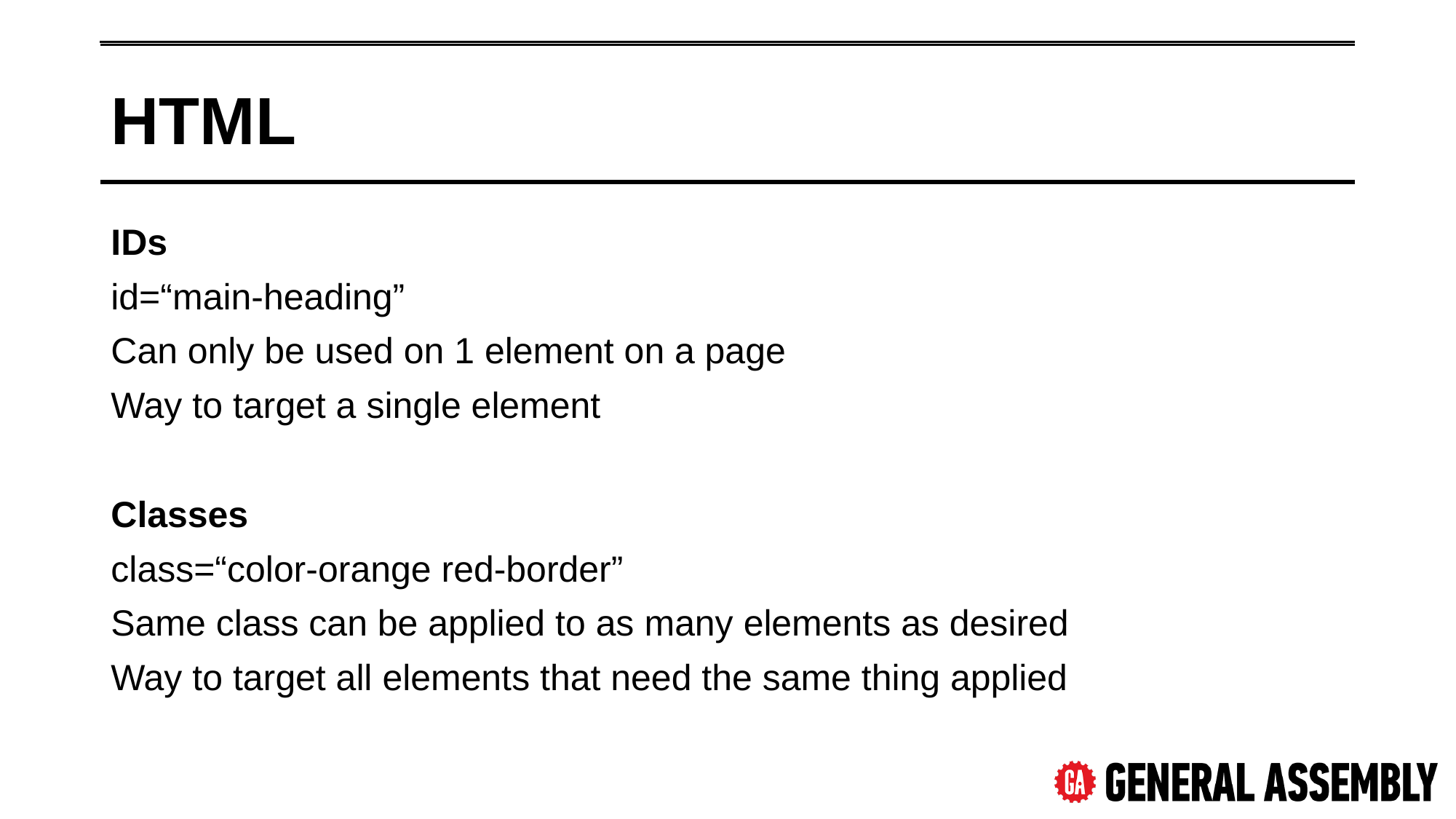

# HTML
IDs
id=“main-heading”
Can only be used on 1 element on a page
Way to target a single element

Classes
class=“color-orange red-border”
Same class can be applied to as many elements as desired
Way to target all elements that need the same thing applied